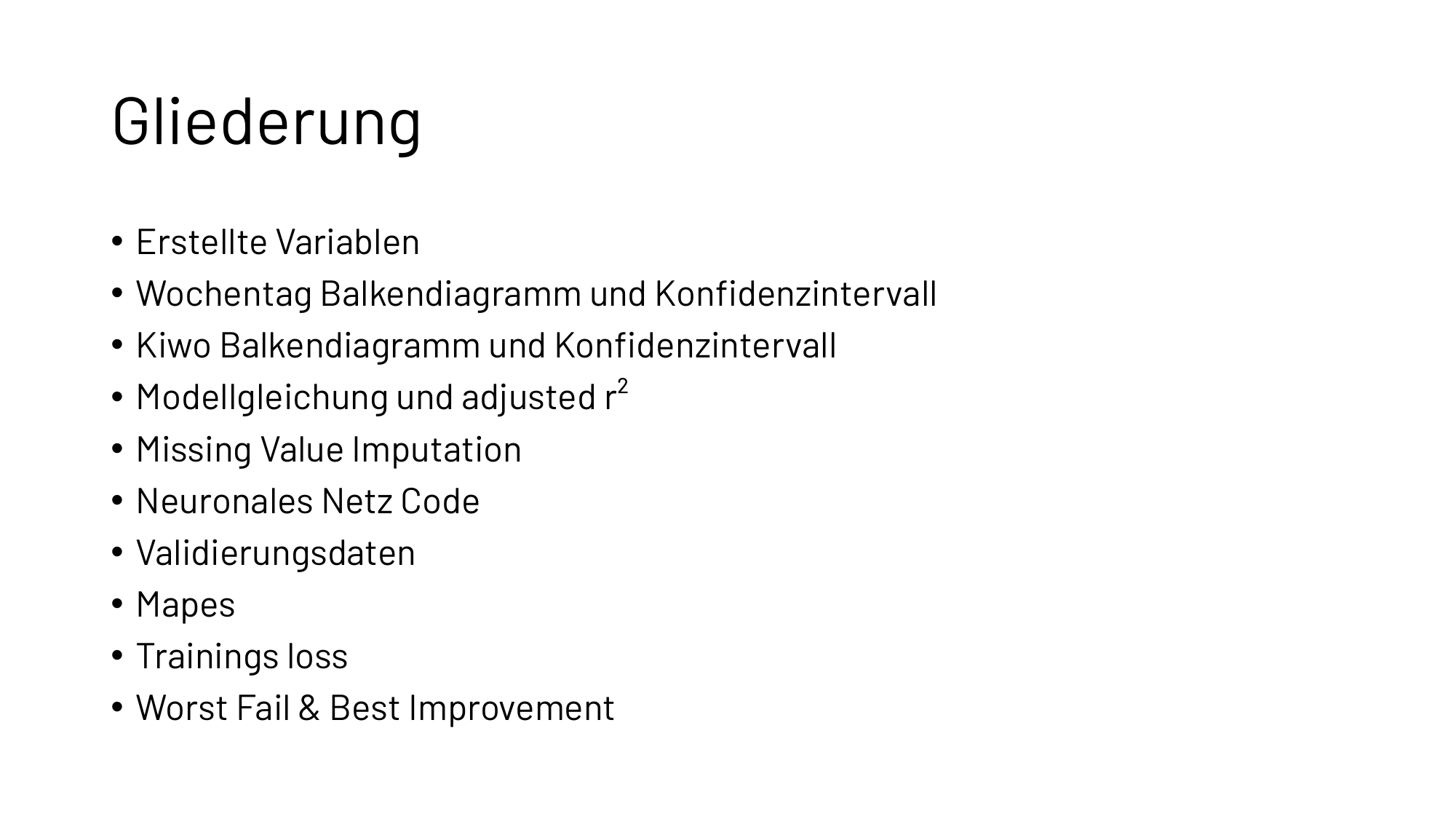

# Gliederung
Erstellte Variablen
Wochentag Balkendiagramm und Konfidenzintervall
Kiwo Balkendiagramm und Konfidenzintervall
Modellgleichung und adjusted r²
Missing Value Imputation
Neuronales Netz Code
Validierungsdaten
Mapes
Trainings loss
Worst Fail & Best Improvement